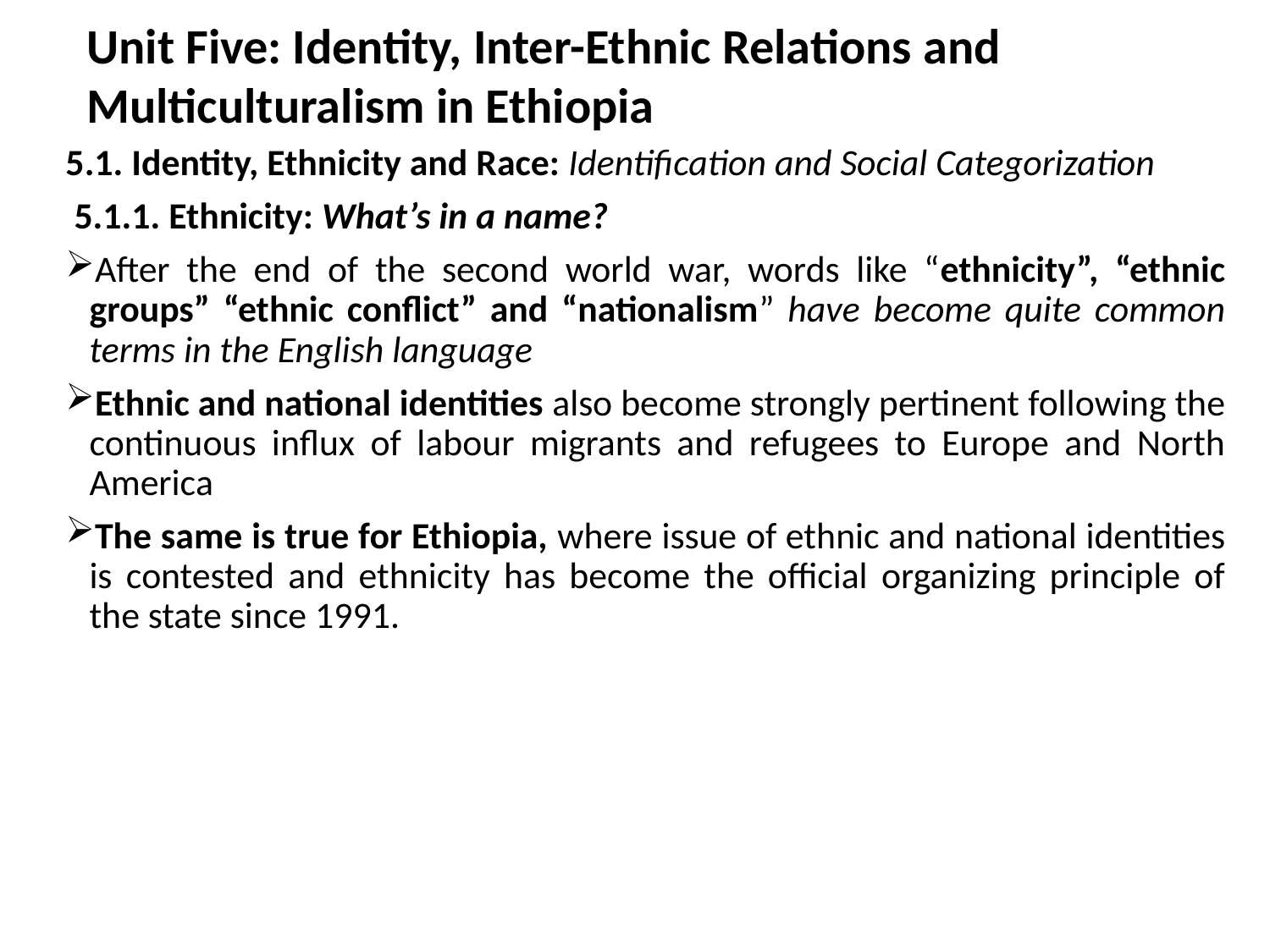

# Unit Five: Identity, Inter-Ethnic Relations and Multiculturalism in Ethiopia
5.1. Identity, Ethnicity and Race: Identification and Social Categorization
 5.1.1. Ethnicity: What’s in a name?
After the end of the second world war, words like “ethnicity”, “ethnic groups” “ethnic conflict” and “nationalism” have become quite common terms in the English language
Ethnic and national identities also become strongly pertinent following the continuous influx of labour migrants and refugees to Europe and North America
The same is true for Ethiopia, where issue of ethnic and national identities is contested and ethnicity has become the official organizing principle of the state since 1991.